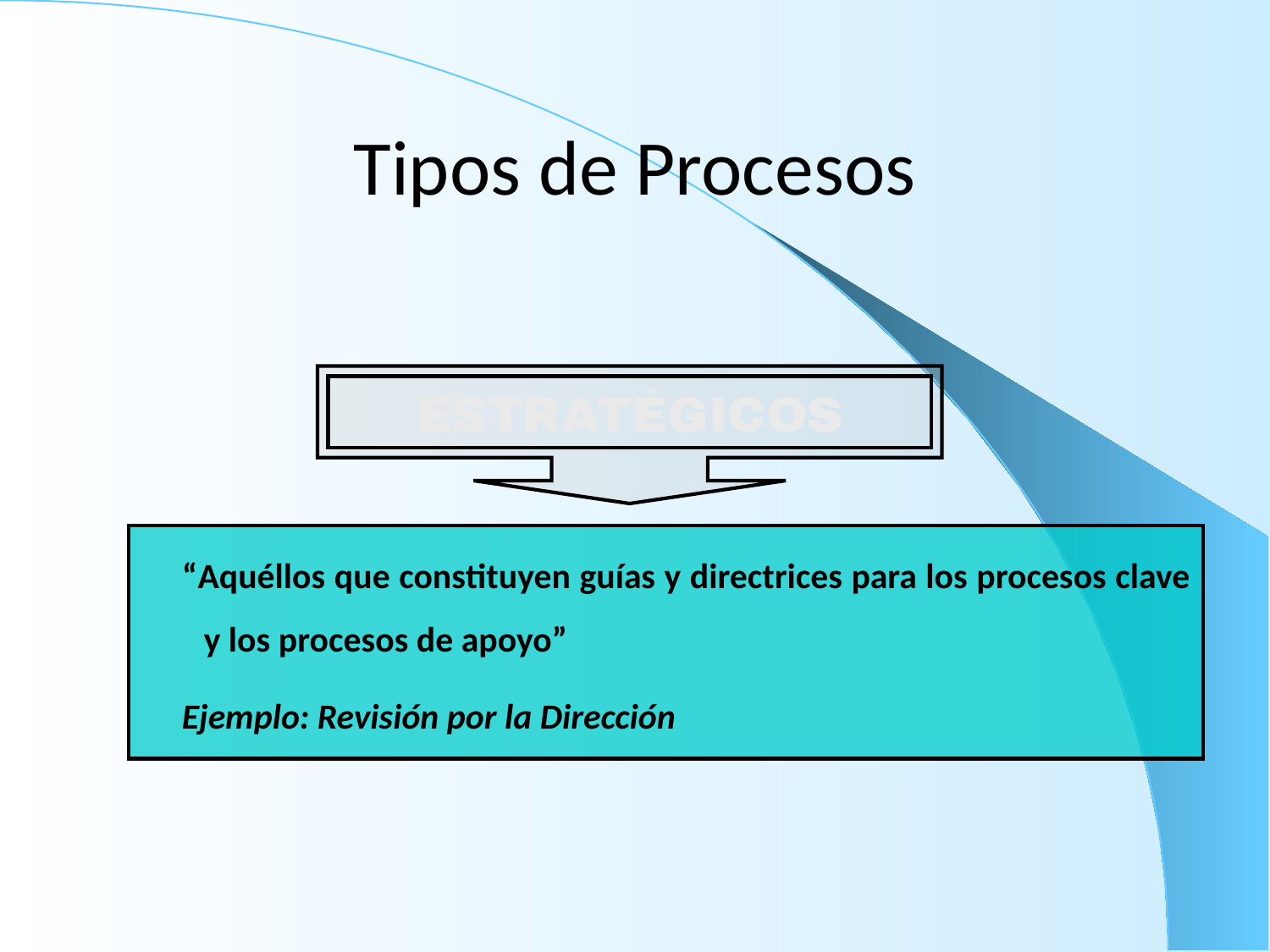

# Tipos de Procesos

ESTRATÉGICOS
     “Aquéllos que constituyen guías y directrices para los procesos clave y los procesos de apoyo”
     Ejemplo: Revisión por la Dirección